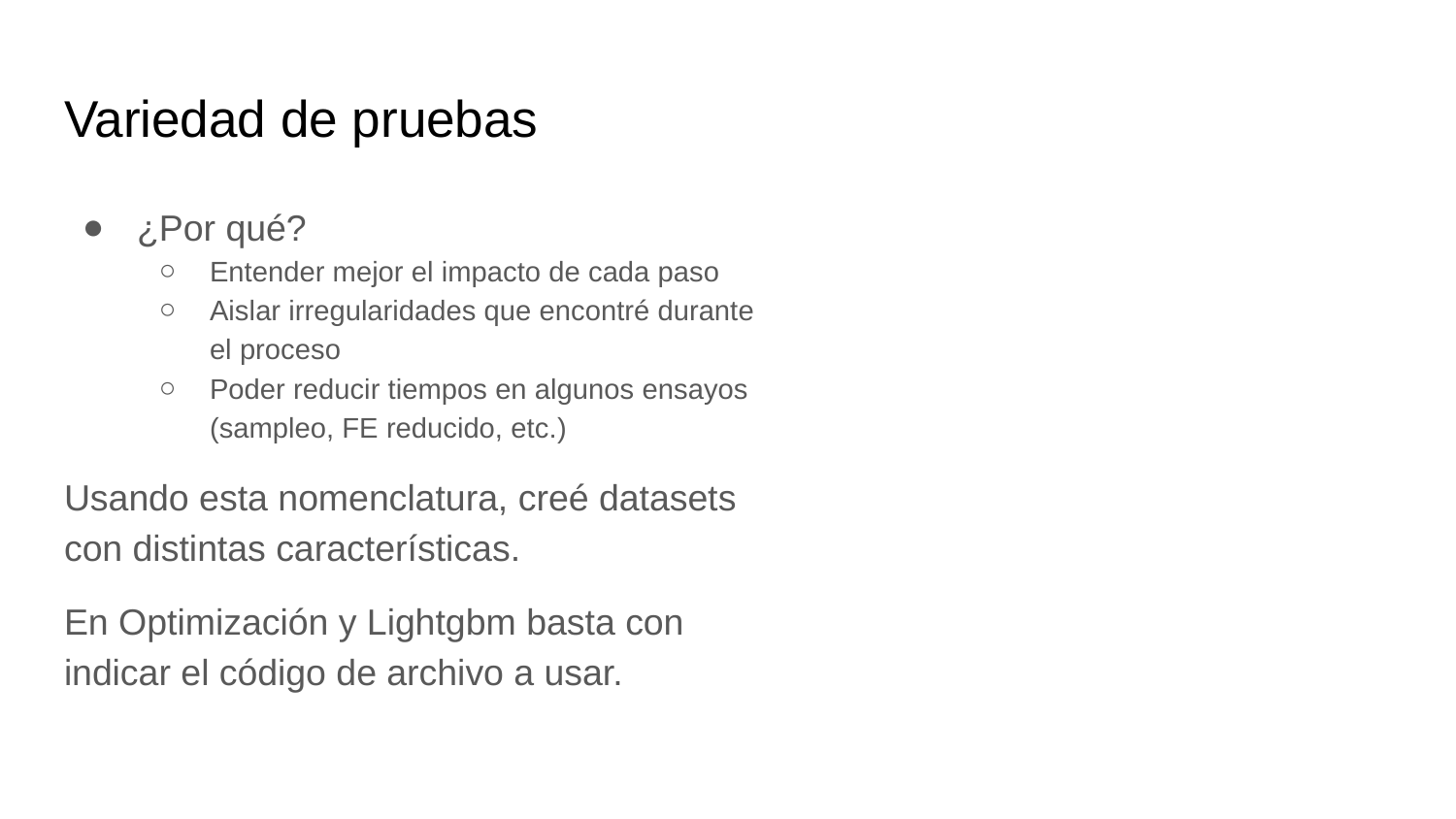

# Variedad de pruebas
¿Por qué?
Entender mejor el impacto de cada paso
Aislar irregularidades que encontré durante el proceso
Poder reducir tiempos en algunos ensayos (sampleo, FE reducido, etc.)
Usando esta nomenclatura, creé datasets con distintas características.
En Optimización y Lightgbm basta con indicar el código de archivo a usar.